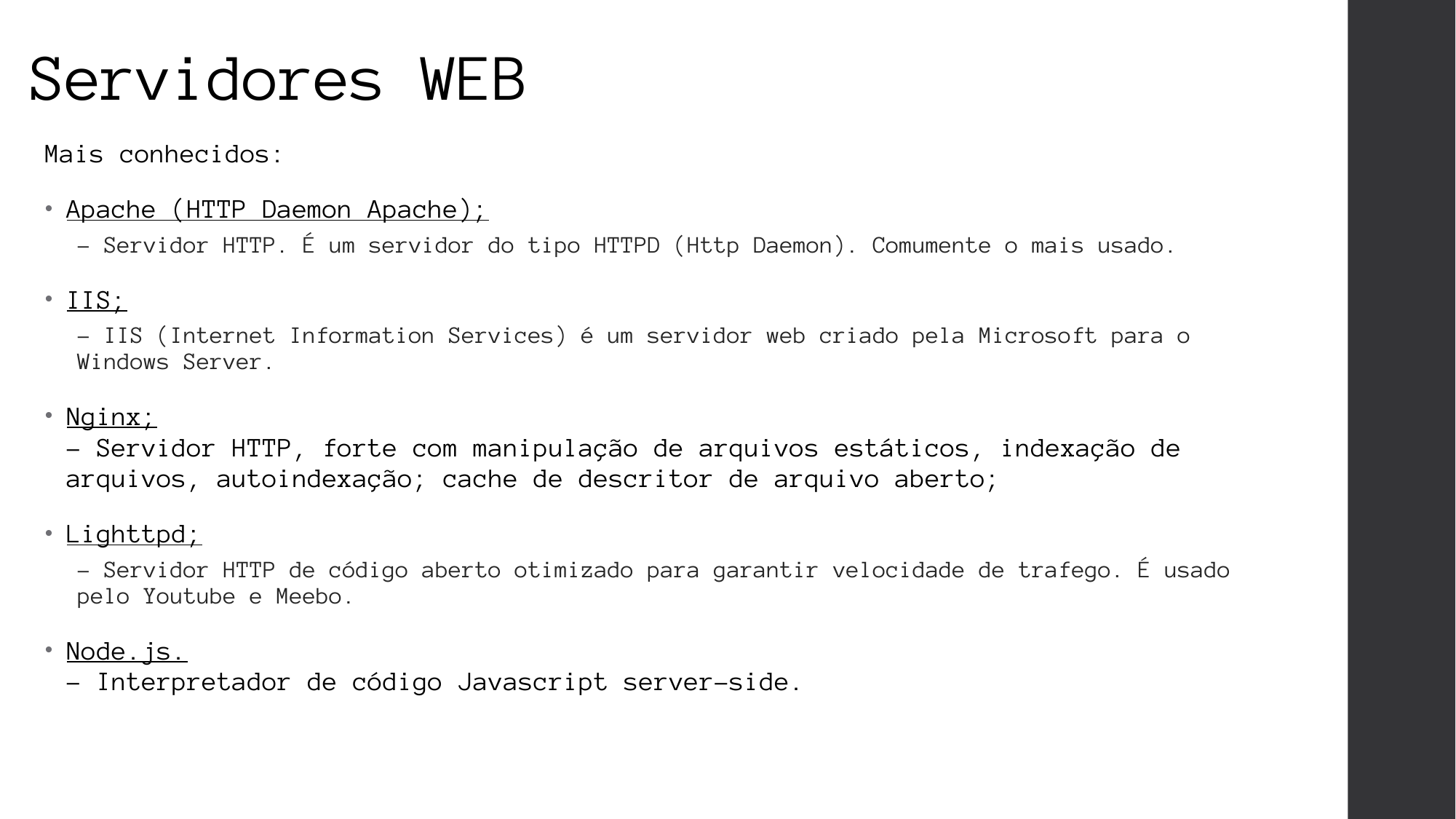

# Servidores WEB
Mais conhecidos:
Apache (HTTP Daemon Apache);
- Servidor HTTP. É um servidor do tipo HTTPD (Http Daemon). Comumente o mais usado.
IIS;
- IIS (Internet Information Services) é um servidor web criado pela Microsoft para o Windows Server.
Nginx;
- Servidor HTTP, forte com manipulação de arquivos estáticos, indexação de arquivos, autoindexação; cache de descritor de arquivo aberto;
Lighttpd;
- Servidor HTTP de código aberto otimizado para garantir velocidade de trafego. É usado pelo Youtube e Meebo.
Node.js.
- Interpretador de código Javascript server-side.